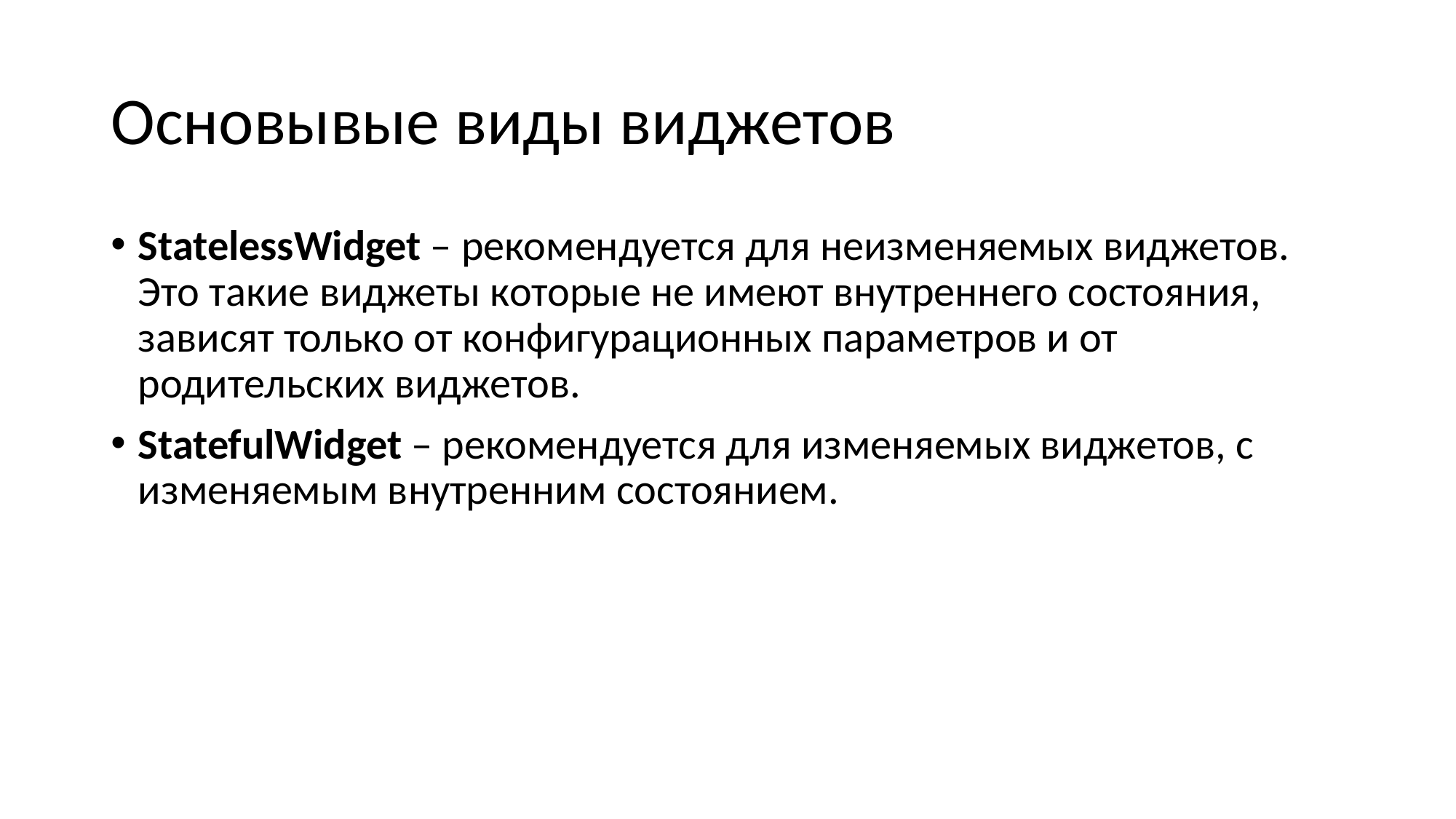

# Основывые виды виджетов
StatelessWidget – рекомендуется для неизменяемых виджетов. Это такие виджеты которые не имеют внутреннего состояния, зависят только от конфигурационных параметров и от родительских виджетов.
StatefulWidget – рекомендуется для изменяемых виджетов, с изменяемым внутренним состоянием.